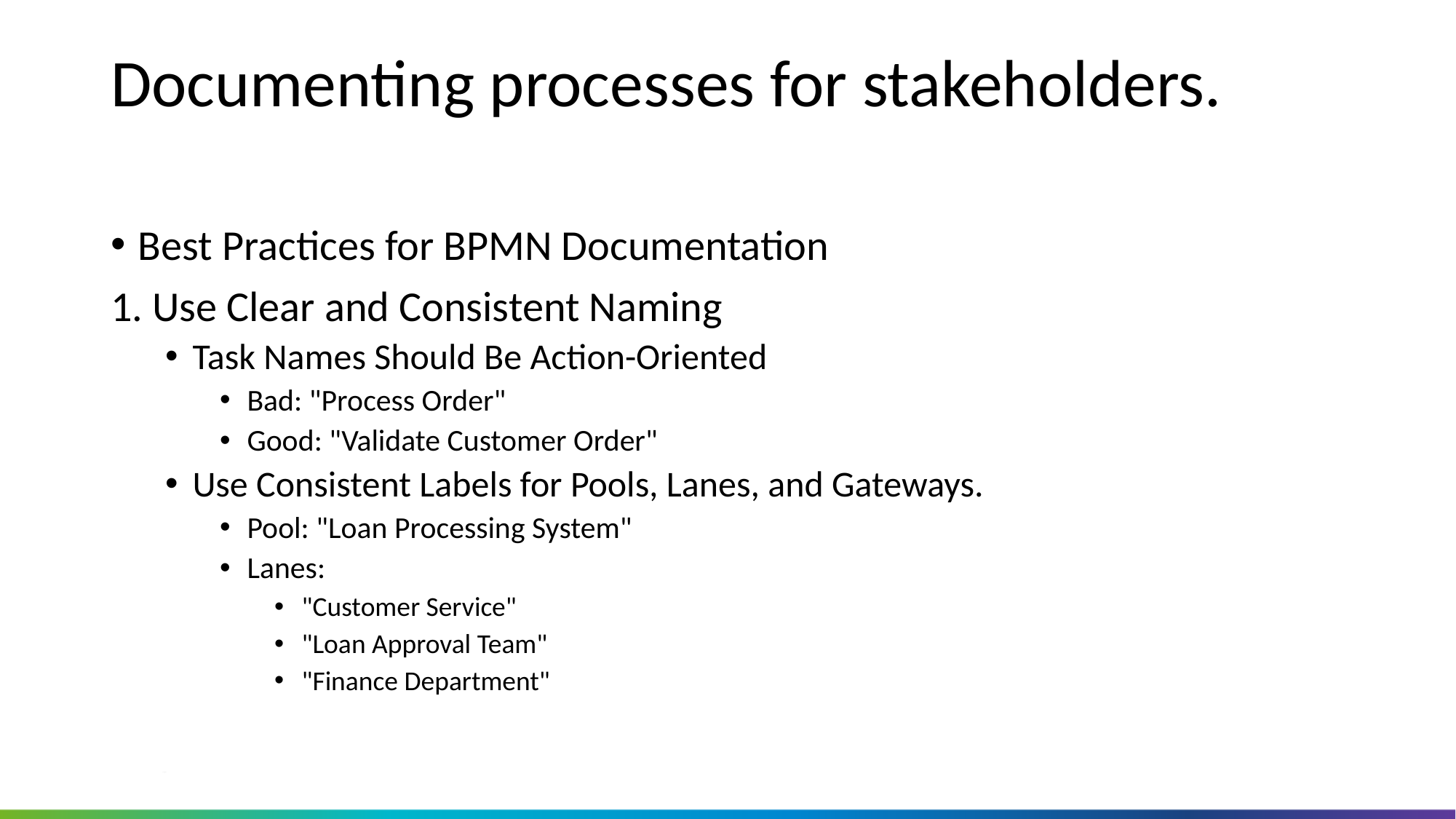

Documenting processes for stakeholders.
Best Practices for BPMN Documentation
1. Use Clear and Consistent Naming
Task Names Should Be Action-Oriented
Bad: "Process Order"
Good: "Validate Customer Order"
Use Consistent Labels for Pools, Lanes, and Gateways.
Pool: "Loan Processing System"
Lanes:
"Customer Service"
"Loan Approval Team"
"Finance Department"